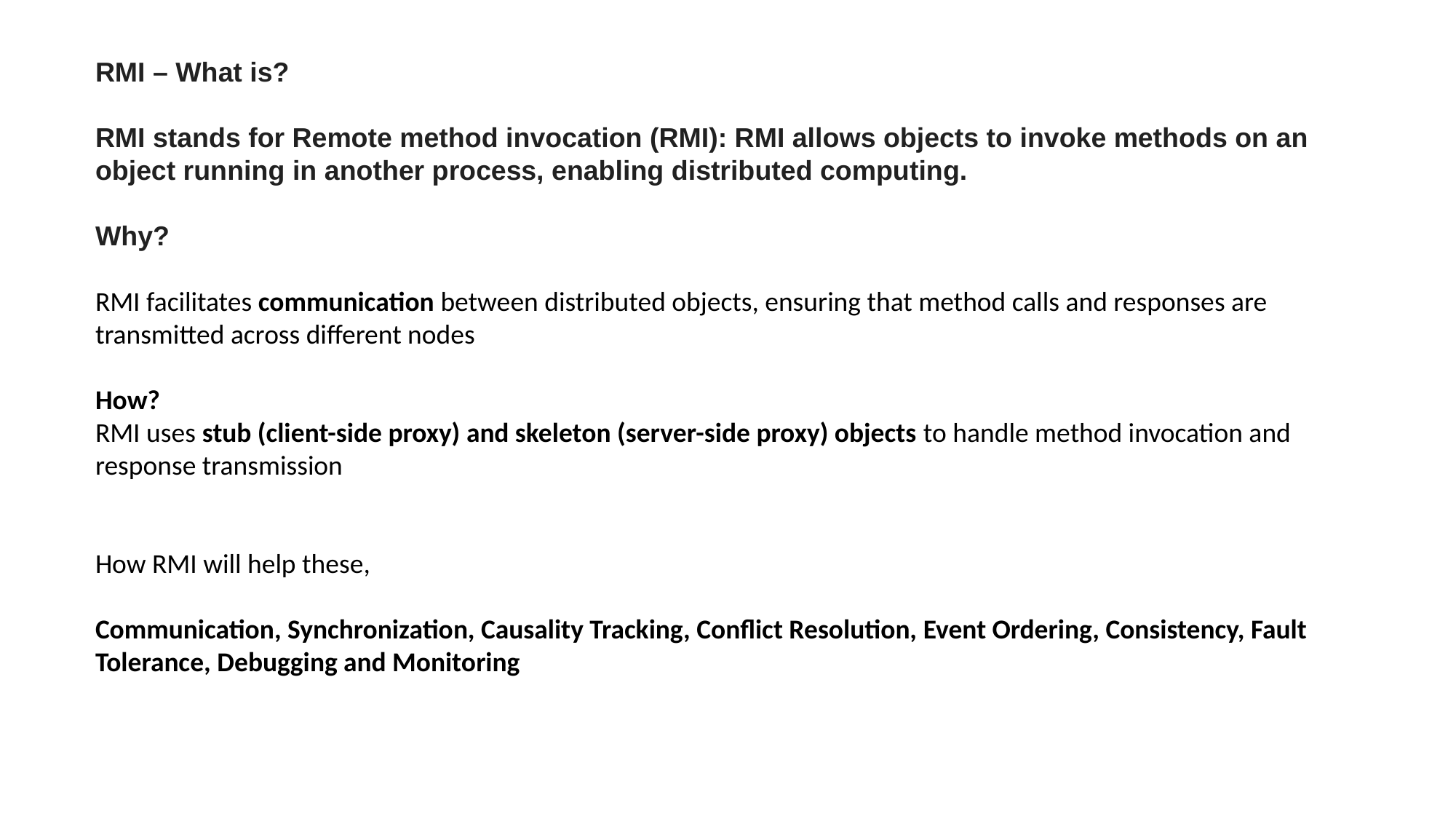

RMI – What is?

RMI stands for Remote method invocation (RMI): RMI allows objects to invoke methods on an object running in another process, enabling distributed computing.

Why?

RMI facilitates communication between distributed objects, ensuring that method calls and responses are transmitted across different nodes

How?
RMI uses stub (client-side proxy) and skeleton (server-side proxy) objects to handle method invocation and response transmission

How RMI will help these,

Communication, Synchronization, Causality Tracking, Conflict Resolution, Event Ordering, Consistency, Fault Tolerance, Debugging and Monitoring